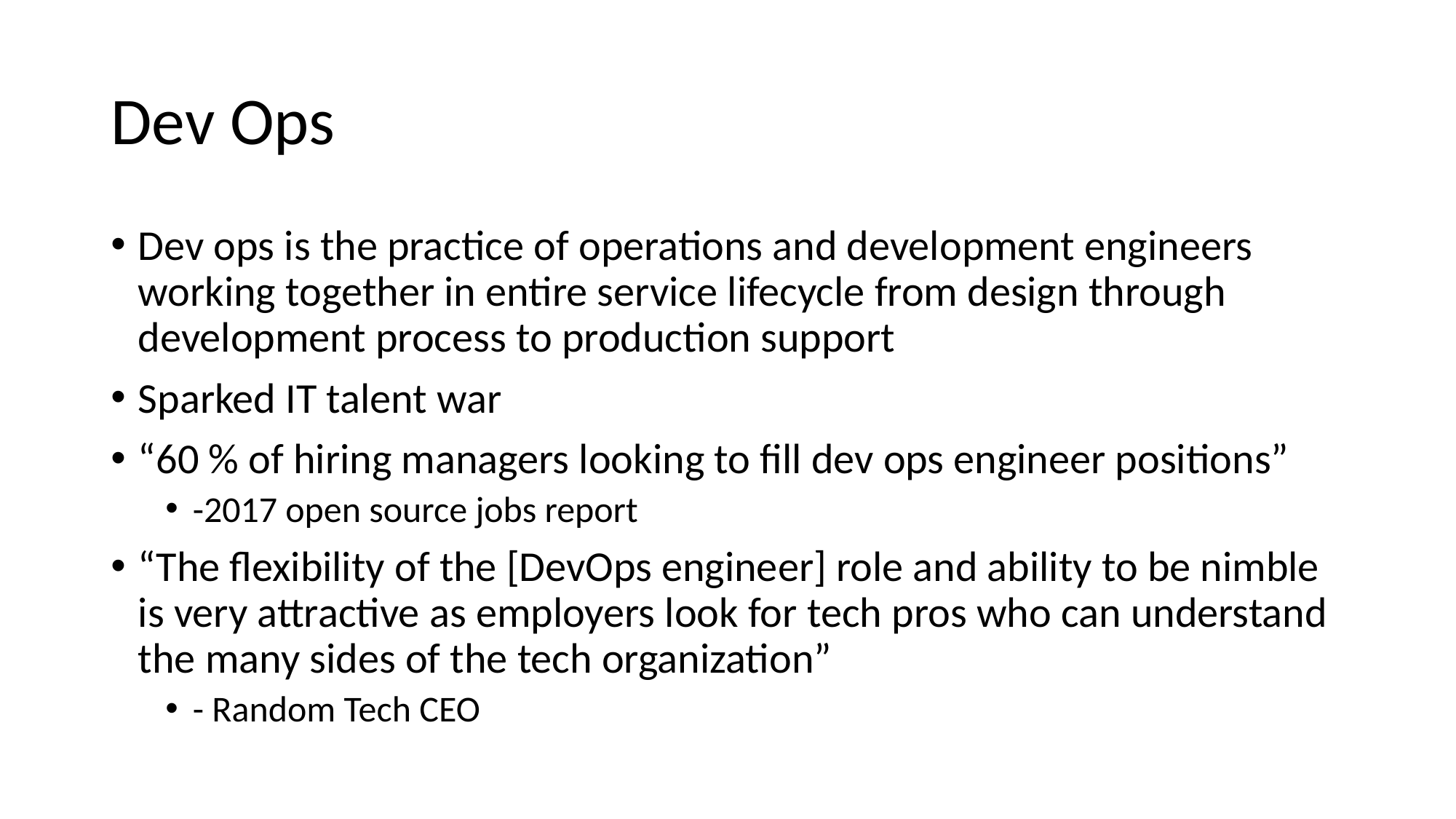

# Dev Ops
Dev ops is the practice of operations and development engineers working together in entire service lifecycle from design through development process to production support
Sparked IT talent war
“60 % of hiring managers looking to fill dev ops engineer positions”
-2017 open source jobs report
“The flexibility of the [DevOps engineer] role and ability to be nimble is very attractive as employers look for tech pros who can understand the many sides of the tech organization”
- Random Tech CEO